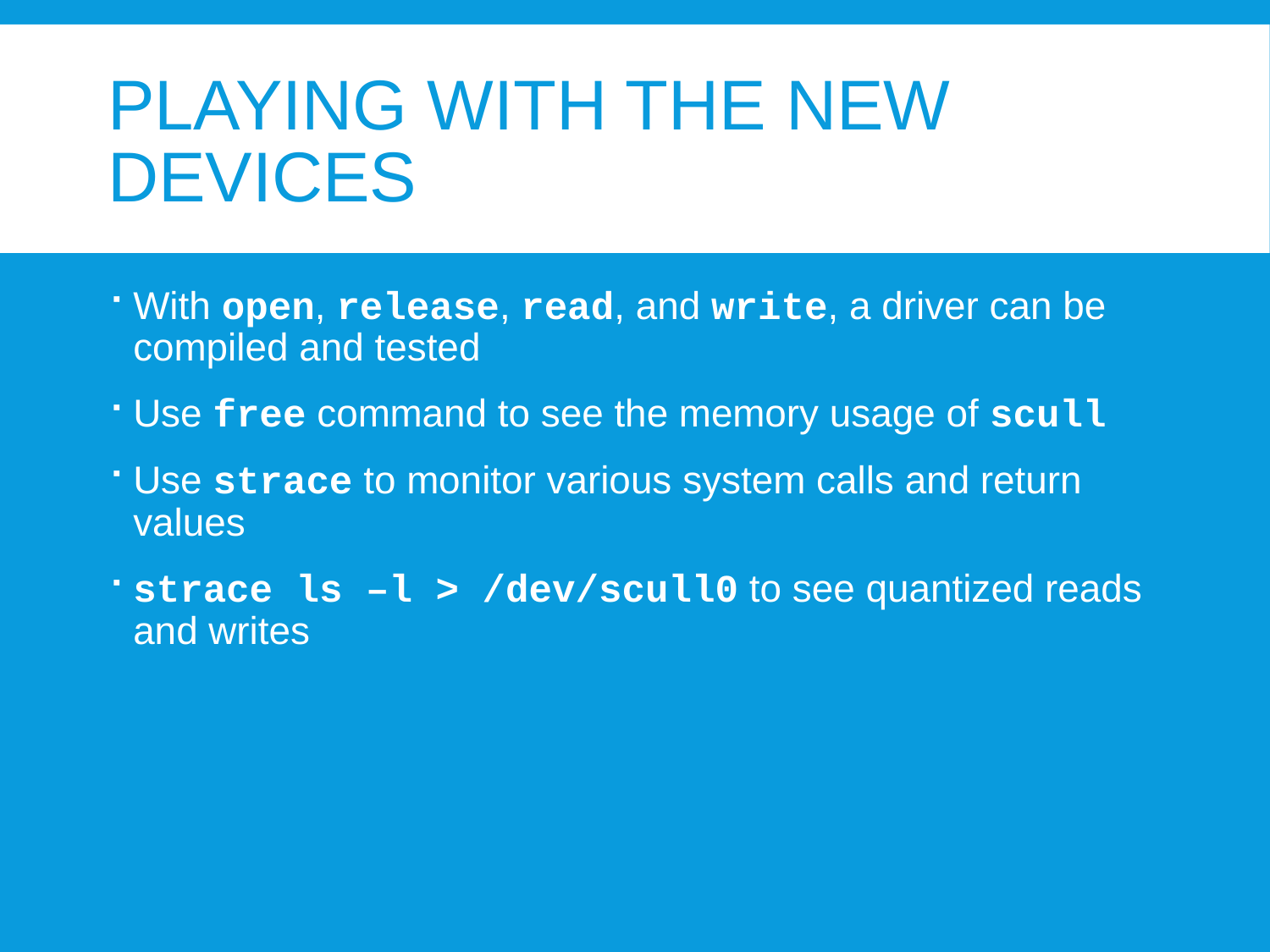

# Playing with the New Devices
With open, release, read, and write, a driver can be compiled and tested
Use free command to see the memory usage of scull
Use strace to monitor various system calls and return values
strace ls –l > /dev/scull0 to see quantized reads and writes